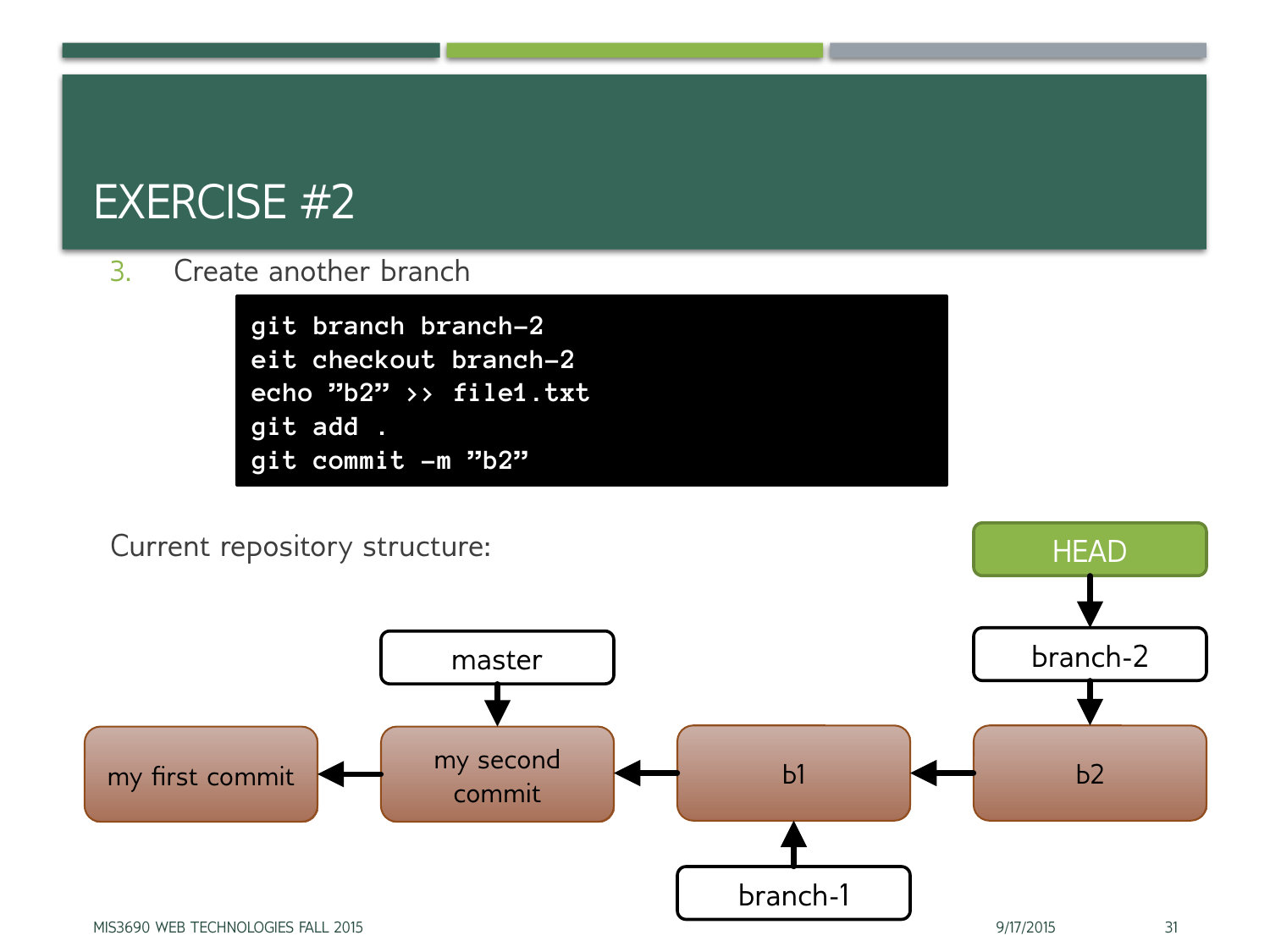

# Exercise #2
Create another branch

Current repository structure:

git branch branch-2
eit checkout branch-2
echo ”b2” >> file1.txt
git add .
git commit –m ”b2”
HEAD
branch-2
master
b1
b2
my first commit
my second commit
branch-1
MIS3690 Web Technologies Fall 2015
9/17/2015
31